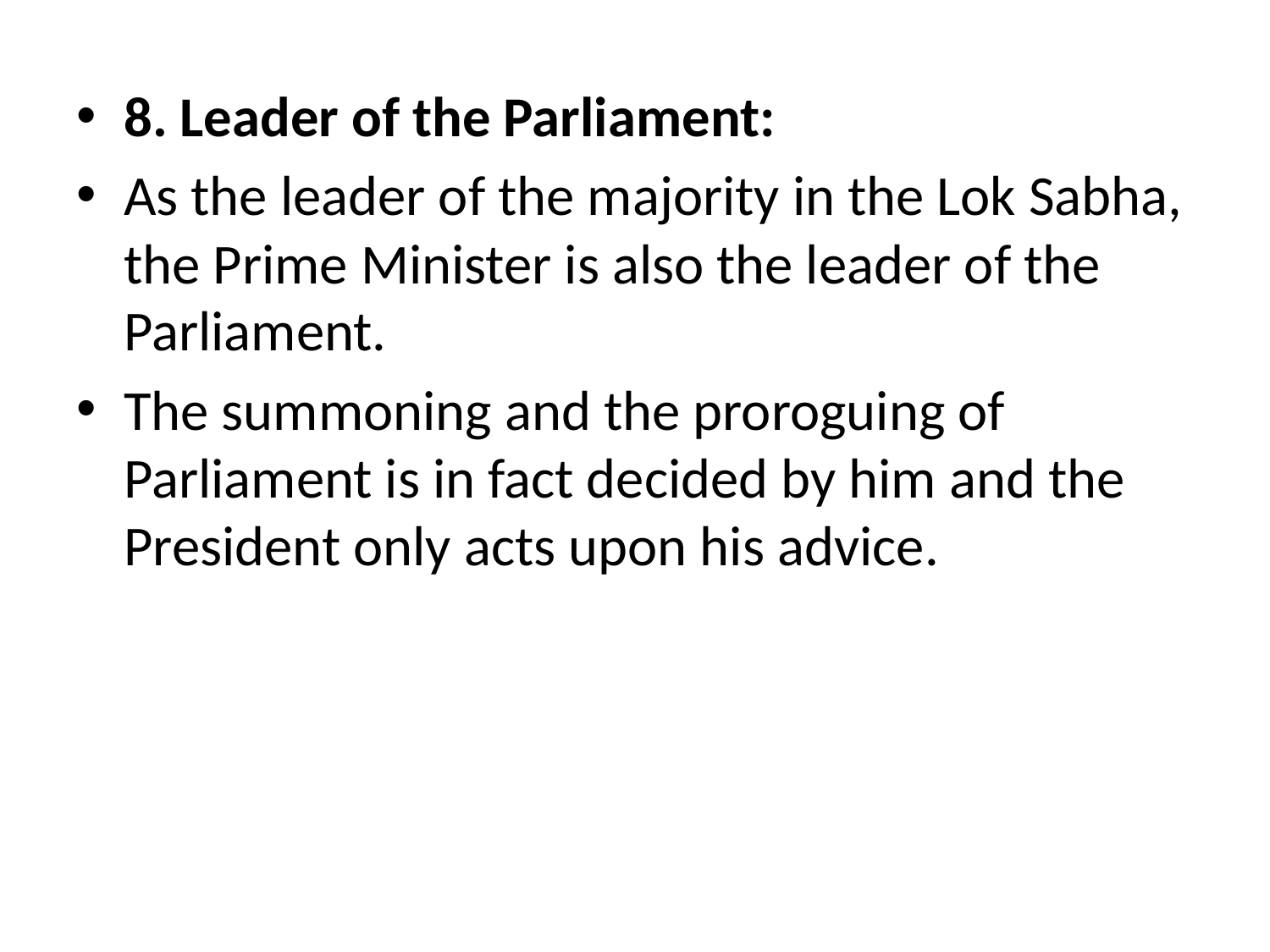

8. Leader of the Parliament:
As the leader of the majority in the Lok Sabha, the Prime Minister is also the leader of the Parliament.
The summoning and the proroguing of Parliament is in fact decided by him and the President only acts upon his advice.